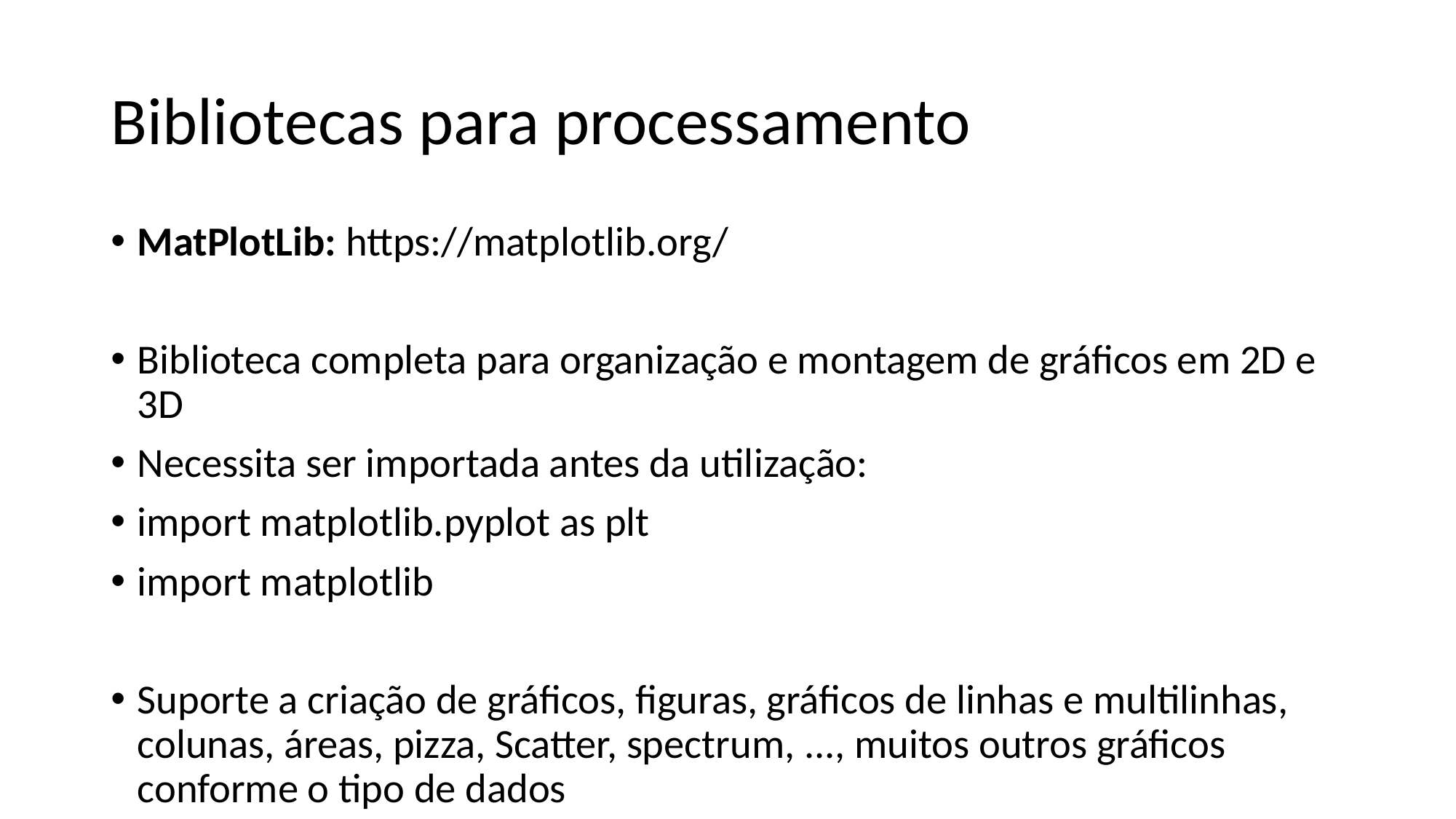

# Bibliotecas para processamento
MatPlotLib: https://matplotlib.org/

Biblioteca completa para organização e montagem de gráficos em 2D e 3D
Necessita ser importada antes da utilização:
import matplotlib.pyplot as plt
import matplotlib

Suporte a criação de gráficos, figuras, gráficos de linhas e multilinhas, colunas, áreas, pizza, Scatter, spectrum, ..., muitos outros gráficos conforme o tipo de dados